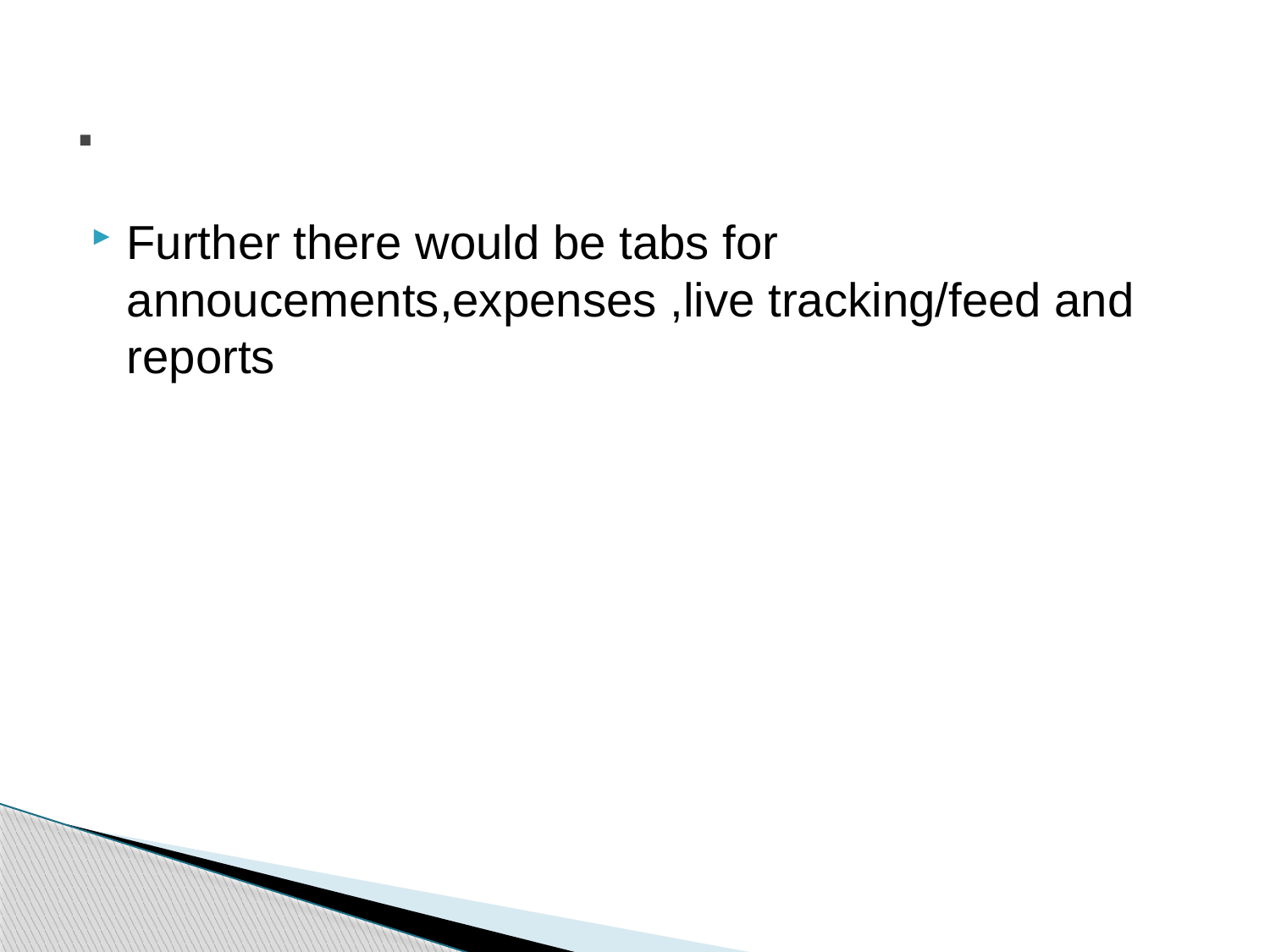

# .
Further there would be tabs for annoucements,expenses ,live tracking/feed and reports